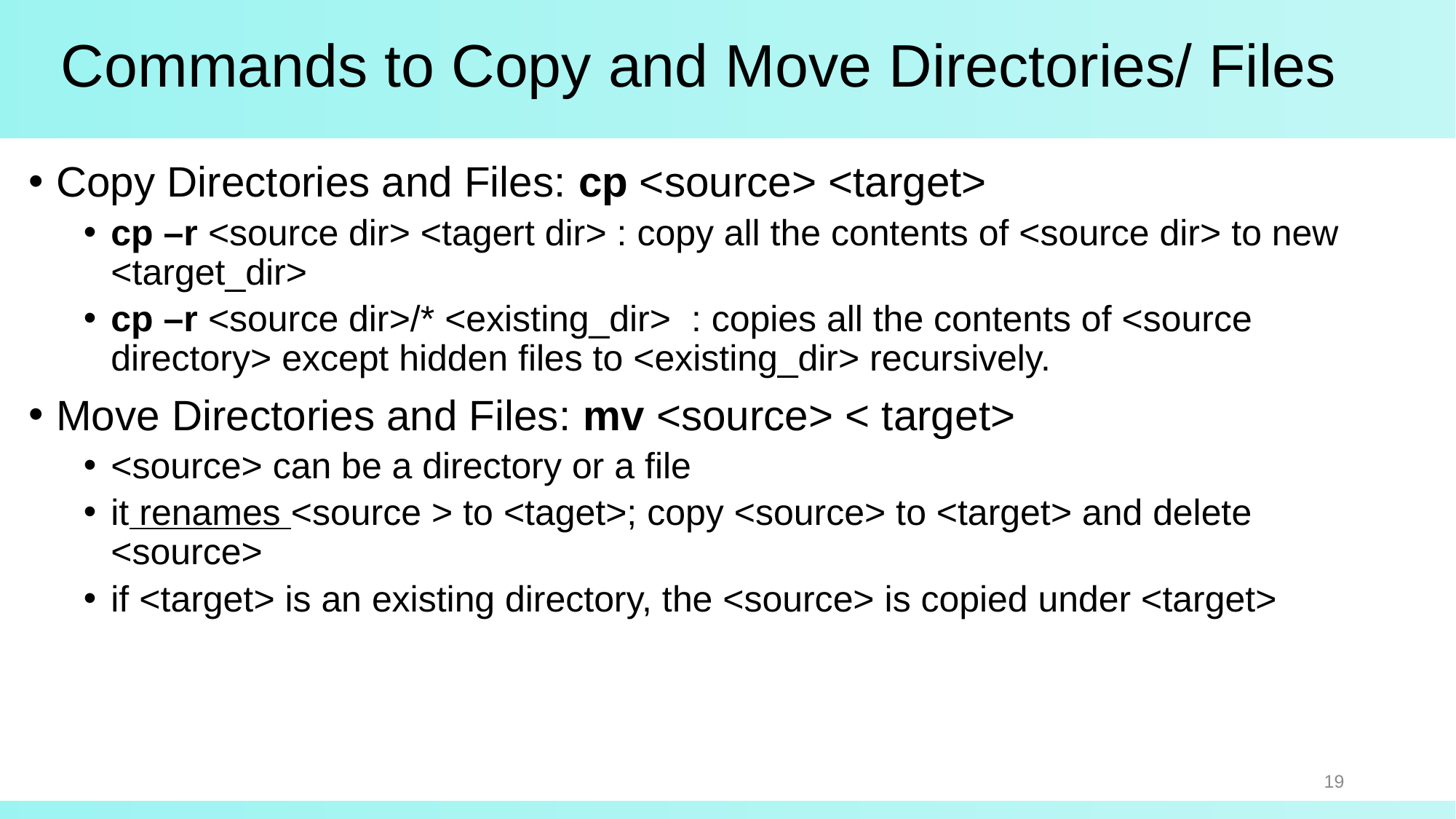

# Commands to Copy and Move Directories/ Files
Copy Directories and Files: cp <source> <target>
cp –r <source dir> <tagert dir> : copy all the contents of <source dir> to new <target_dir>
cp –r <source dir>/* <existing_dir>  : copies all the contents of <source directory> except hidden files to <existing_dir> recursively.
Move Directories and Files: mv <source> < target>
<source> can be a directory or a file
it renames <source > to <taget>; copy <source> to <target> and delete <source>
if <target> is an existing directory, the <source> is copied under <target>
19